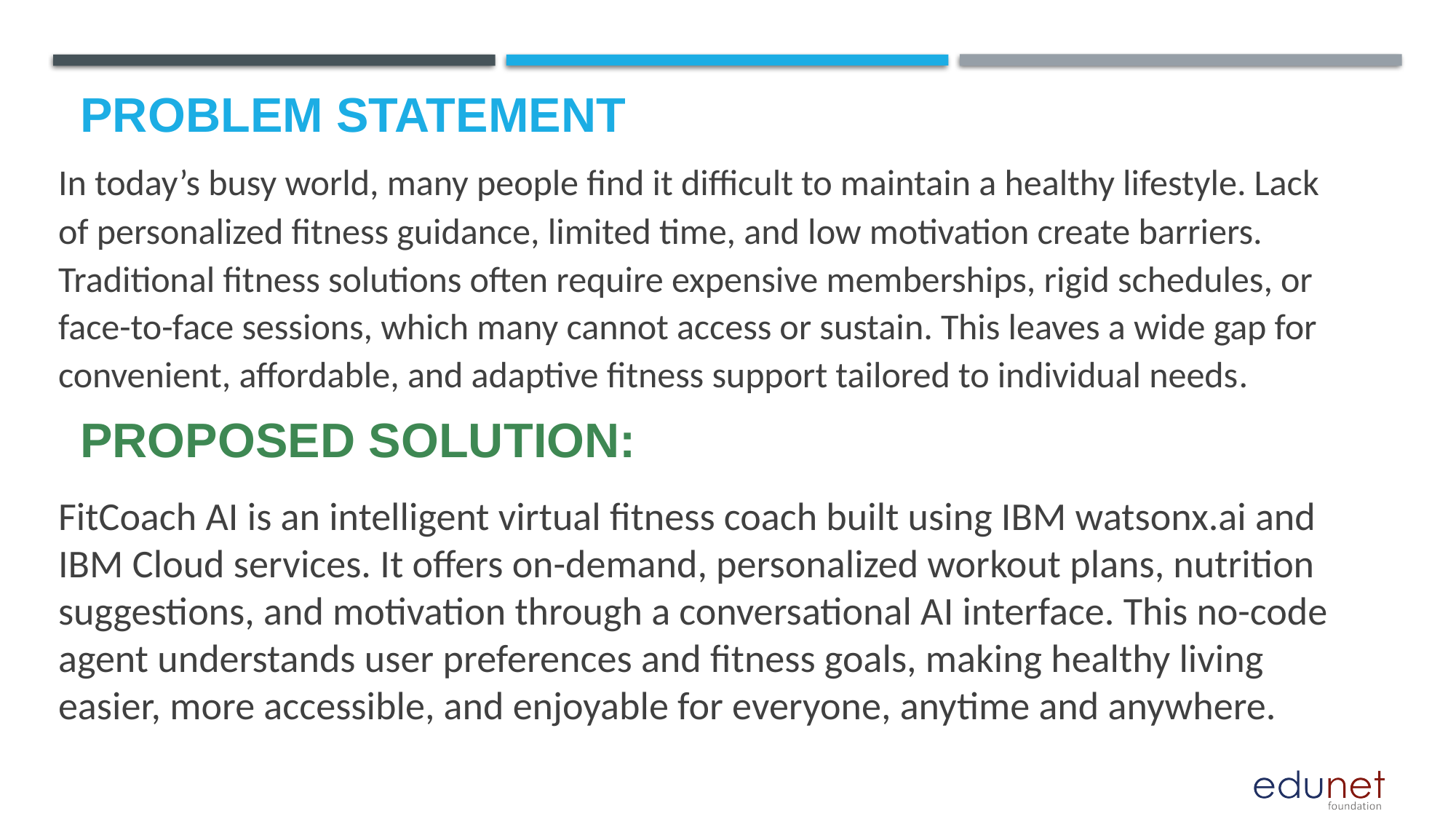

# Problem Statement
In today’s busy world, many people find it difficult to maintain a healthy lifestyle. Lack of personalized fitness guidance, limited time, and low motivation create barriers. Traditional fitness solutions often require expensive memberships, rigid schedules, or face-to-face sessions, which many cannot access or sustain. This leaves a wide gap for convenient, affordable, and adaptive fitness support tailored to individual needs.
Proposed Solution:
FitCoach AI is an intelligent virtual fitness coach built using IBM watsonx.ai and IBM Cloud services. It offers on-demand, personalized workout plans, nutrition suggestions, and motivation through a conversational AI interface. This no-code agent understands user preferences and fitness goals, making healthy living easier, more accessible, and enjoyable for everyone, anytime and anywhere.